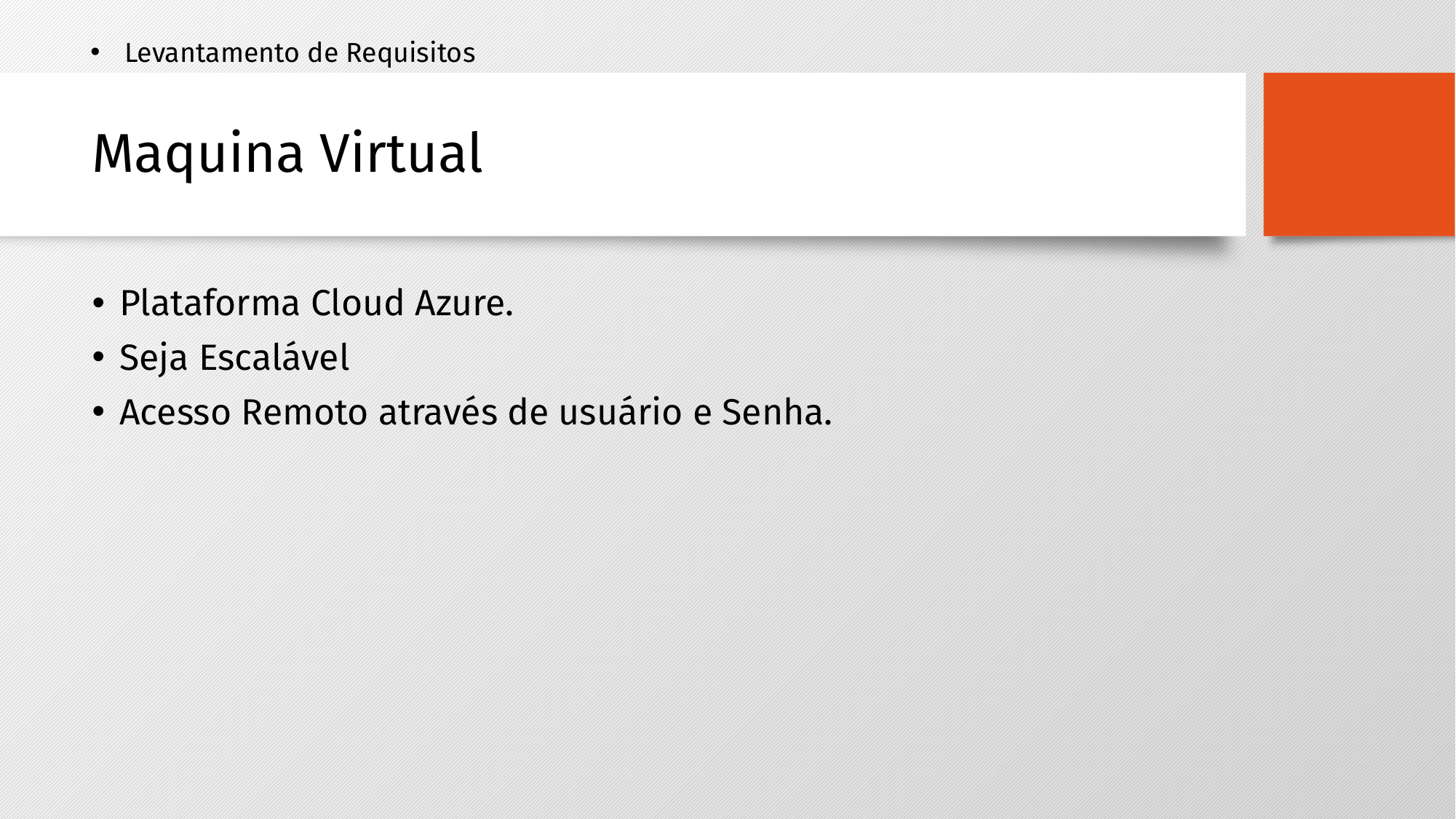

Levantamento de Requisitos
# Maquina Virtual
Plataforma Cloud Azure.
Seja Escalável
Acesso Remoto através de usuário e Senha.